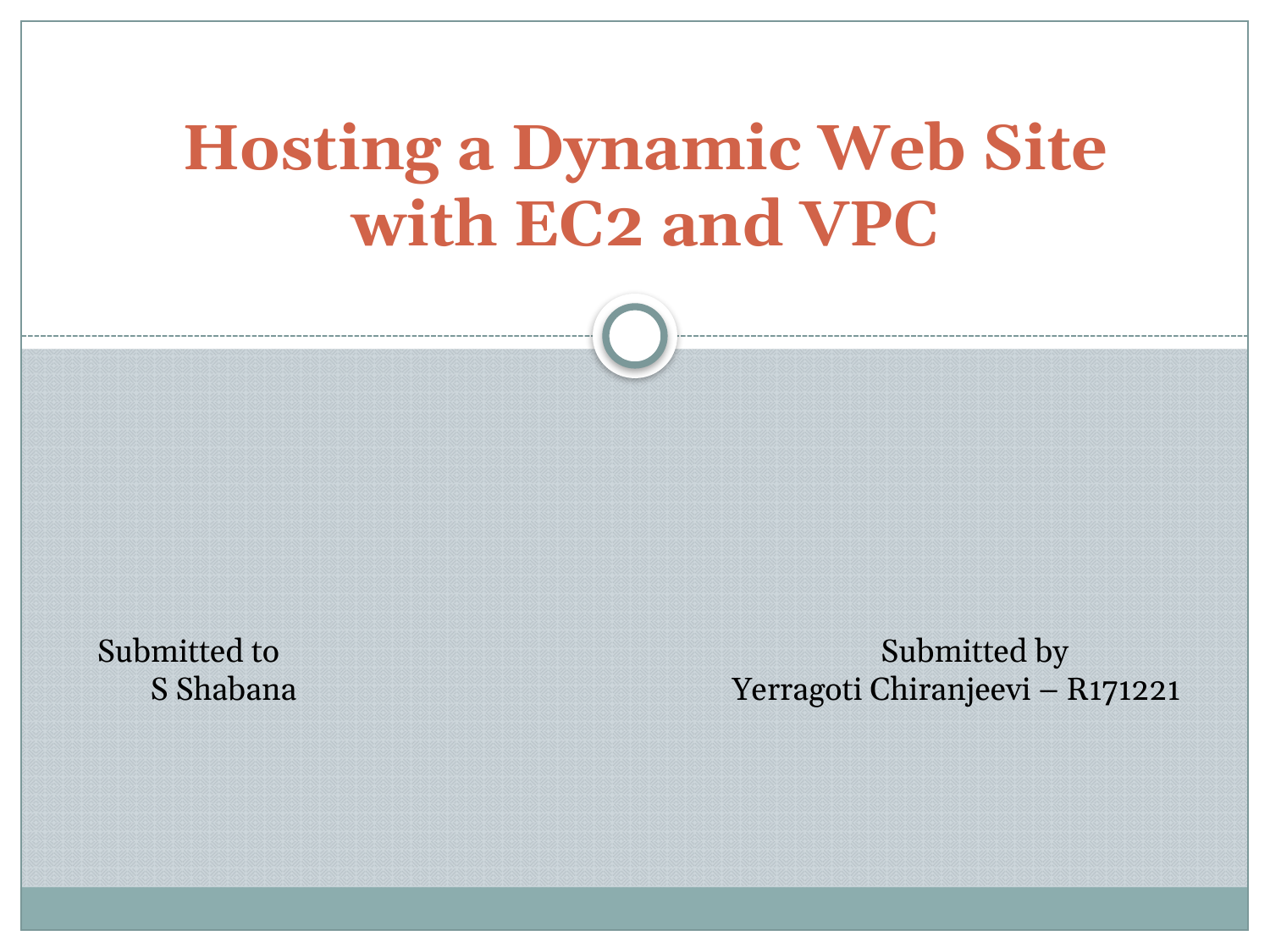

# Hosting a Dynamic Web Site with EC2 and VPC
Submitted to                                                                               Submitted by
       S Shabana				Yerragoti Chiranjeevi – R171221